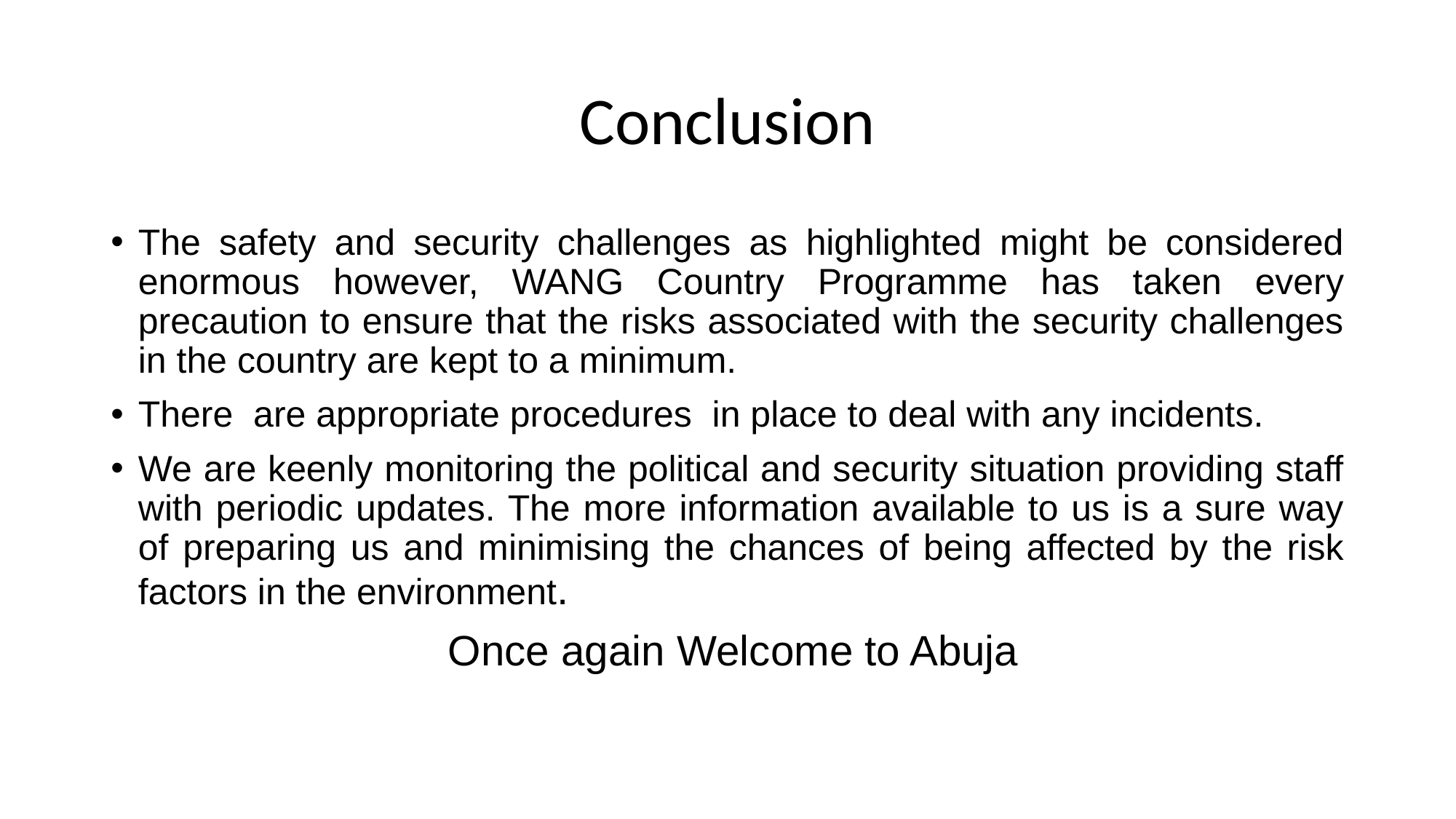

# Conclusion
The safety and security challenges as highlighted might be considered enormous however, WANG Country Programme has taken every precaution to ensure that the risks associated with the security challenges in the country are kept to a minimum.
There  are appropriate procedures  in place to deal with any incidents.
We are keenly monitoring the political and security situation providing staff with periodic updates. The more information available to us is a sure way of preparing us and minimising the chances of being affected by the risk factors in the environment.
 Once again Welcome to Abuja